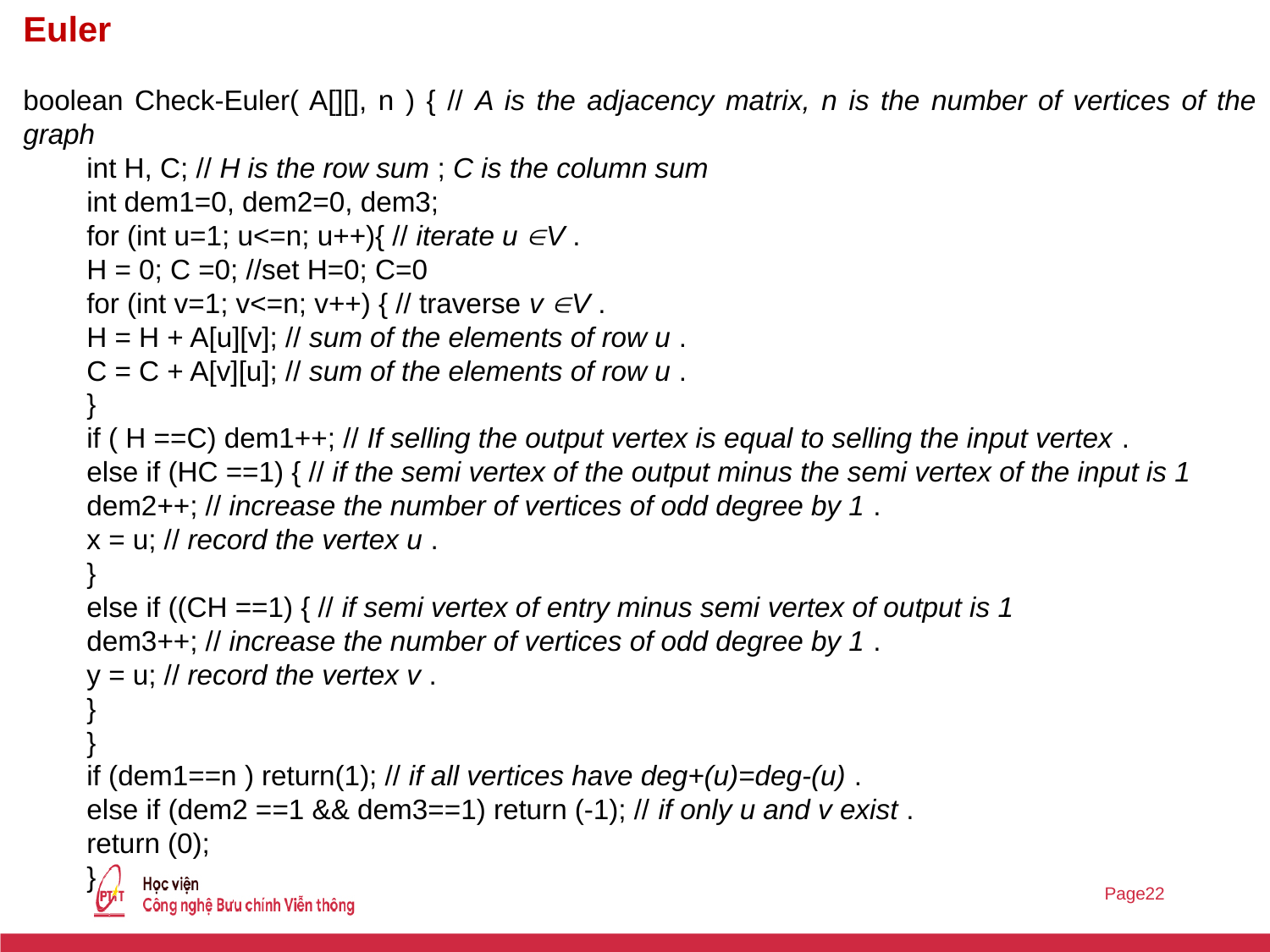

Euler

boolean Check-Euler( A[][], n ) { // A is the adjacency matrix, n is the number of vertices of the graph
int H, C; // H is the row sum ; C is the column sum
int dem1=0, dem2=0, dem3;
for (int u=1; u<=n; u++){ // iterate u ∈V .
H = 0; C =0; //set H=0; C=0
for (int v=1; v<=n; v++) { // traverse v ∈V .
H = H + A[u][v]; // sum of the elements of row u .
C = C + A[v][u]; // sum of the elements of row u .
}
if ( H ==C) dem1++; // If selling the output vertex is equal to selling the input vertex .
else if (HC ==1) { // if the semi vertex of the output minus the semi vertex of the input is 1
dem2++; // increase the number of vertices of odd degree by 1 .
x = u; // record the vertex u .
}
else if ((CH ==1) { // if semi vertex of entry minus semi vertex of output is 1
dem3++; // increase the number of vertices of odd degree by 1 .
y = u; // record the vertex v .
}
}
if (dem1==n ) return(1); // if all vertices have deg+(u)=deg-(u) .
else if (dem2 ==1 && dem3==1) return (-1); // if only u and v exist .
return (0);
}